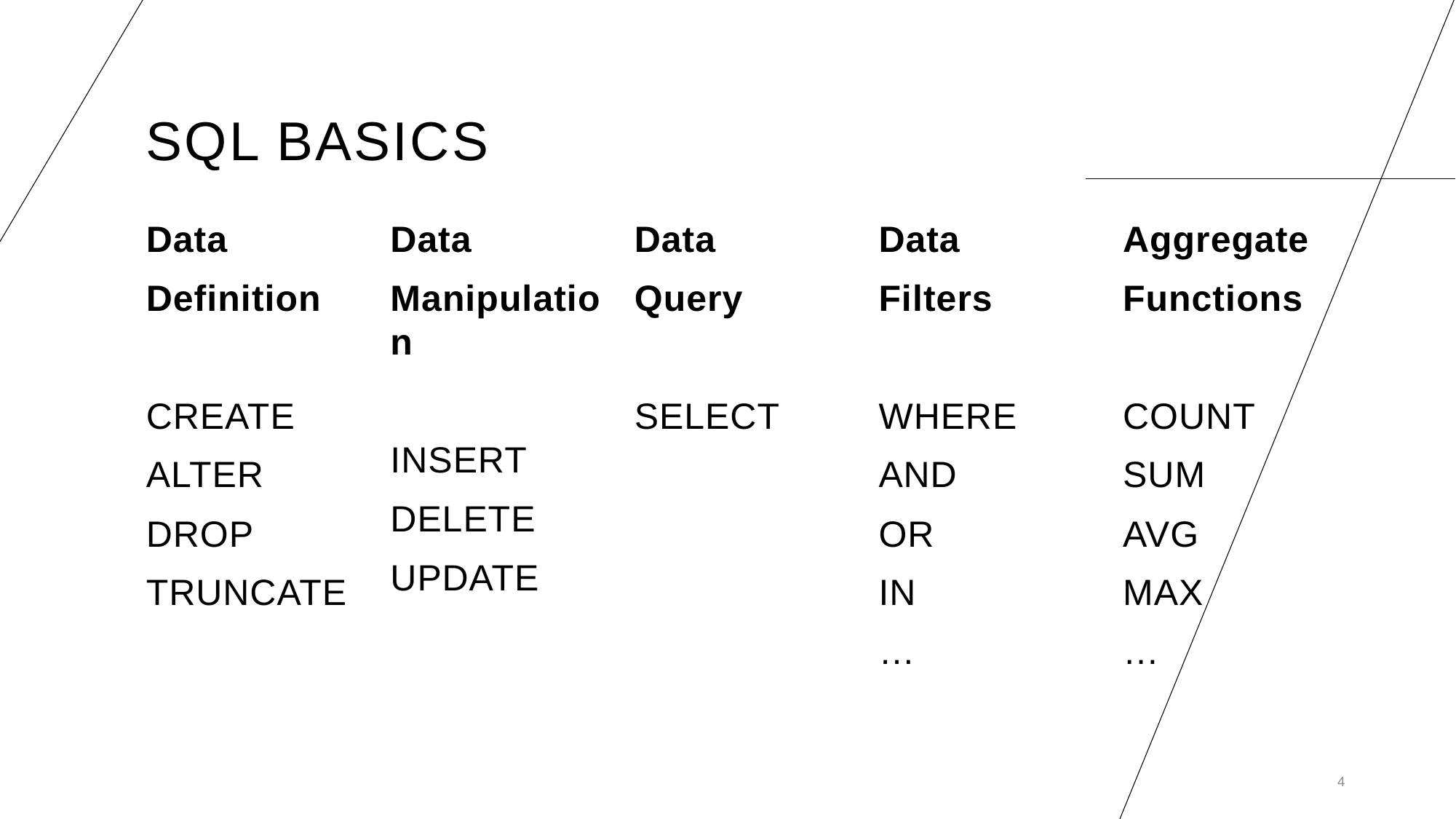

SQL Basics
Data
Definition

CREATE
ALTER
DROP
TRUNCATE

Data
Manipulation

INSERT
DELETE
UPDATE

Data
Query

SELECT

Data
Filters

WHERE
AND
OR
IN
…

Aggregate
Functions

COUNT
SUM
AVG
MAX
…
4